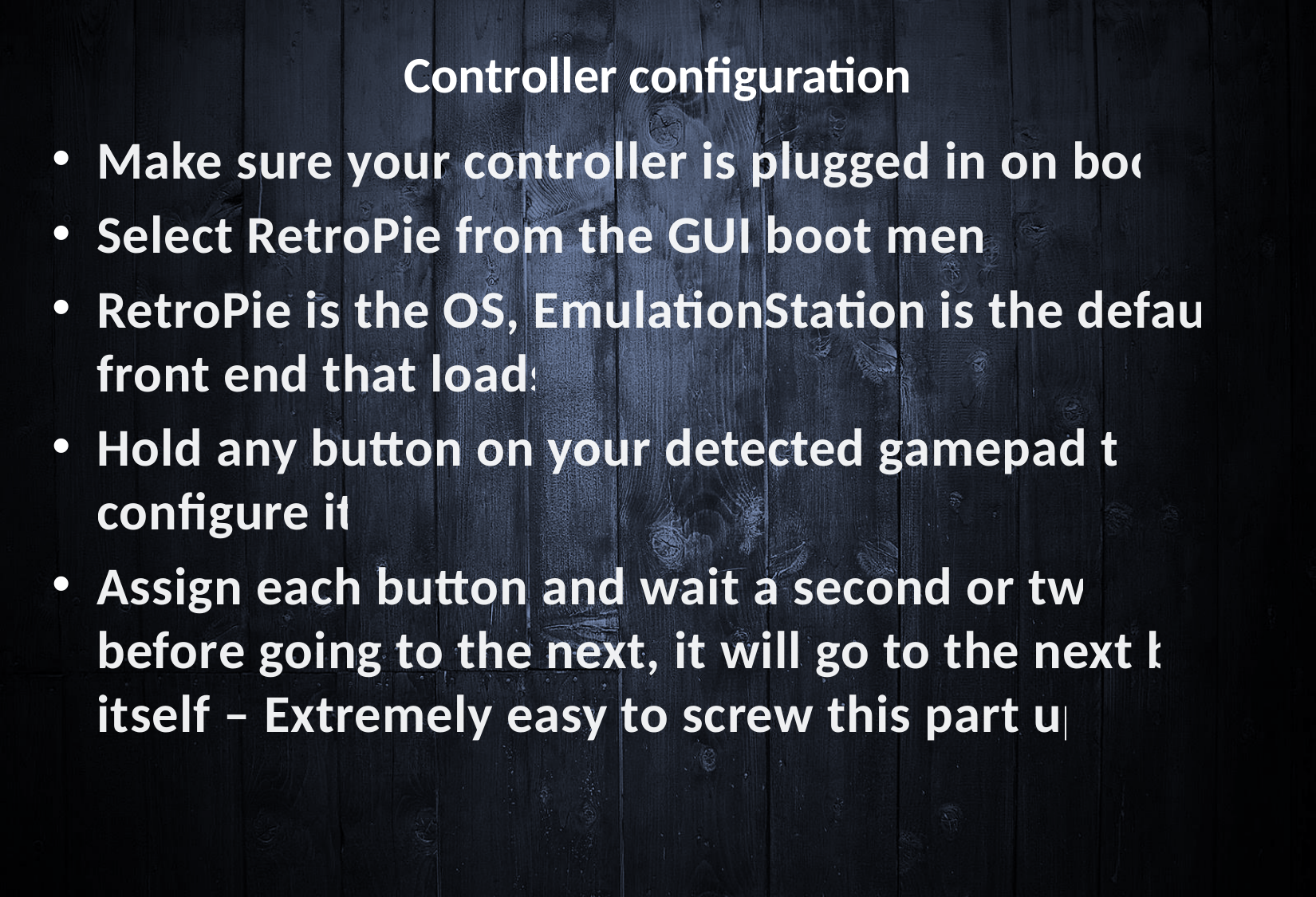

# Controller configuration
Make sure your controller is plugged in on boot
Select RetroPie from the GUI boot menu
RetroPie is the OS, EmulationStation is the default front end that loads
Hold any button on your detected gamepad to configure it
Assign each button and wait a second or two before going to the next, it will go to the next by itself – Extremely easy to screw this part up.